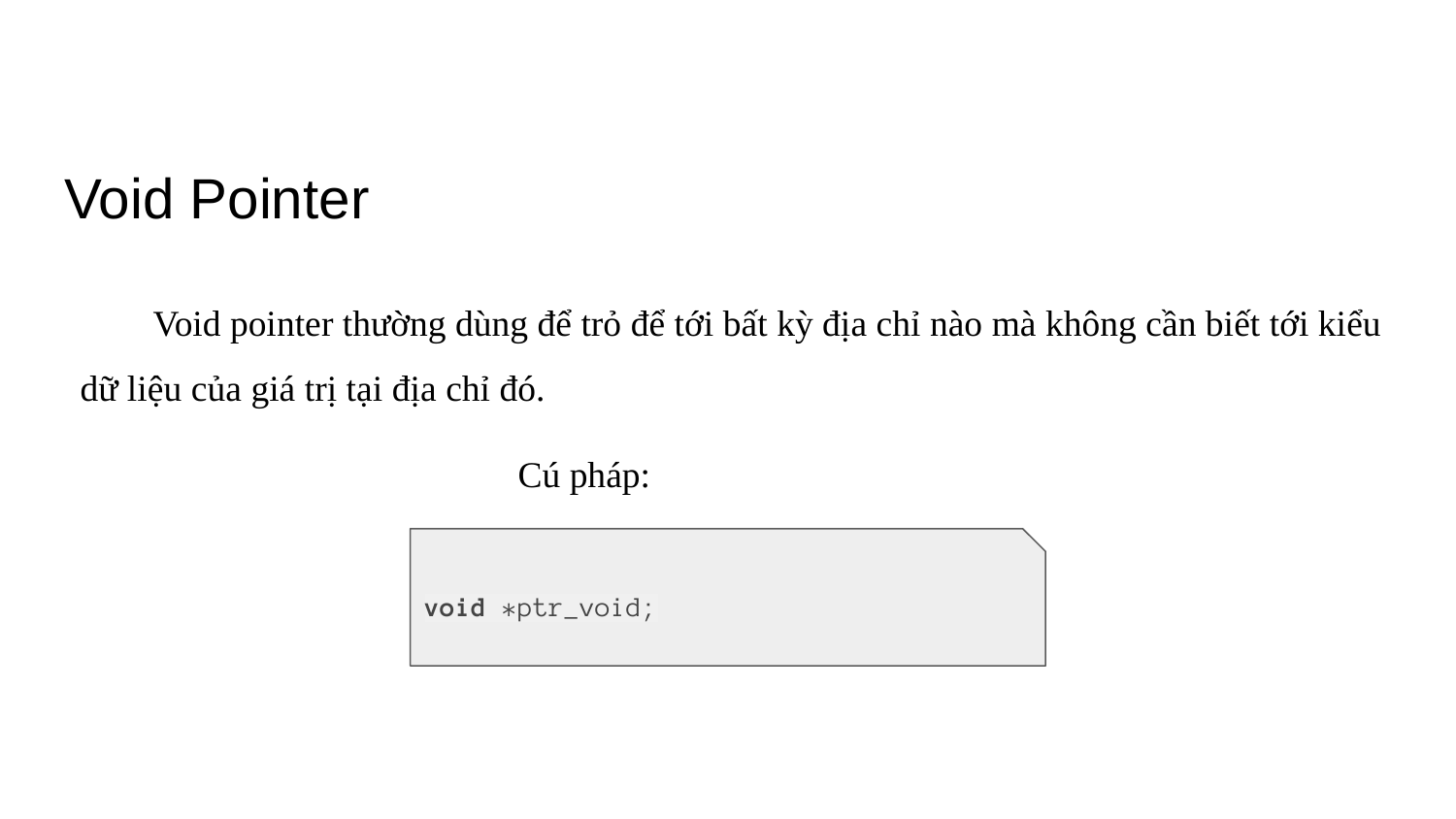

# Void Pointer
Void pointer thường dùng để trỏ để tới bất kỳ địa chỉ nào mà không cần biết tới kiểu dữ liệu của giá trị tại địa chỉ đó.
Cú pháp:
void *ptr_void;